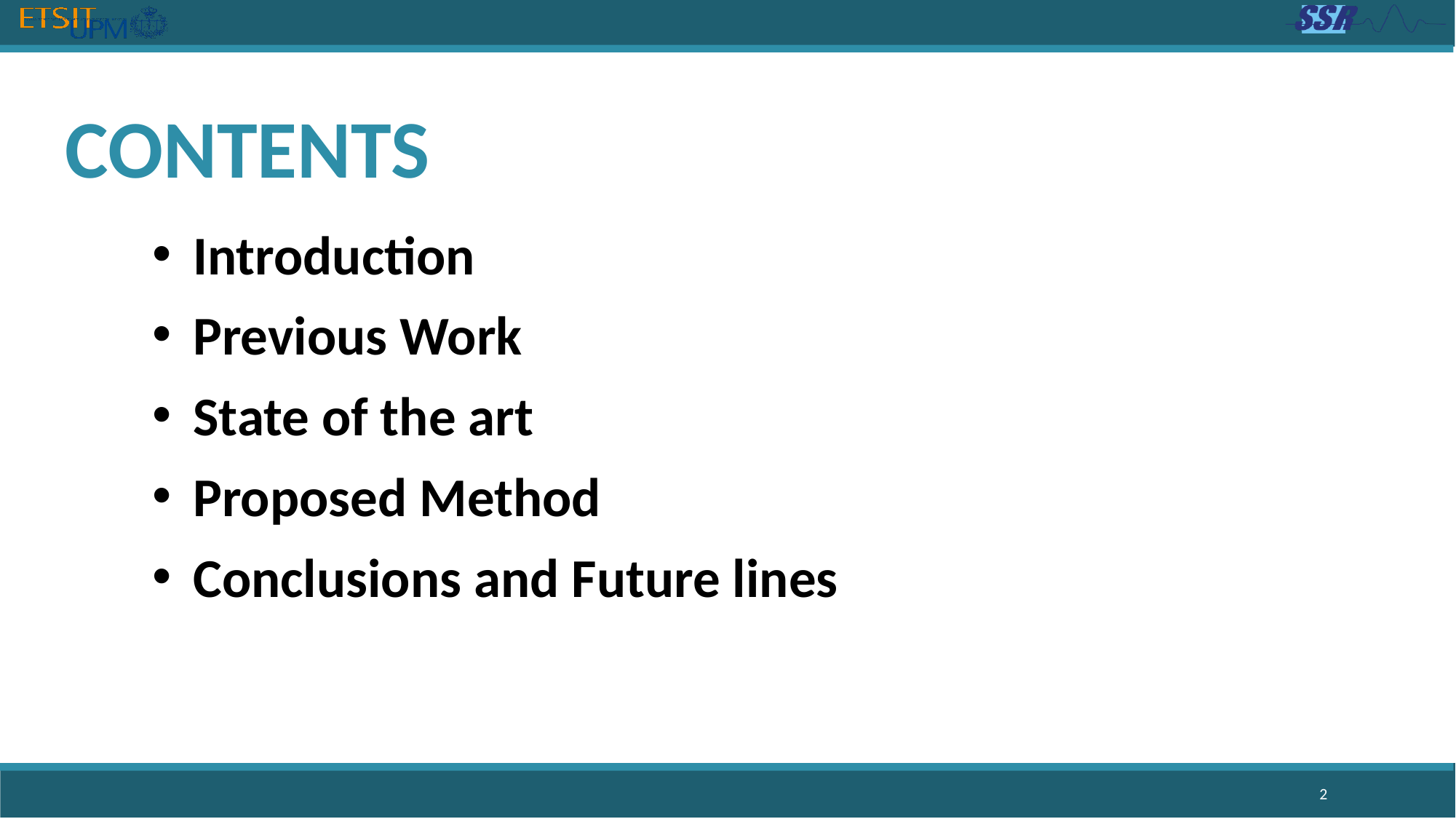

CONTENTS
Introduction
Previous Work
State of the art
Proposed Method
Conclusions and Future lines
2